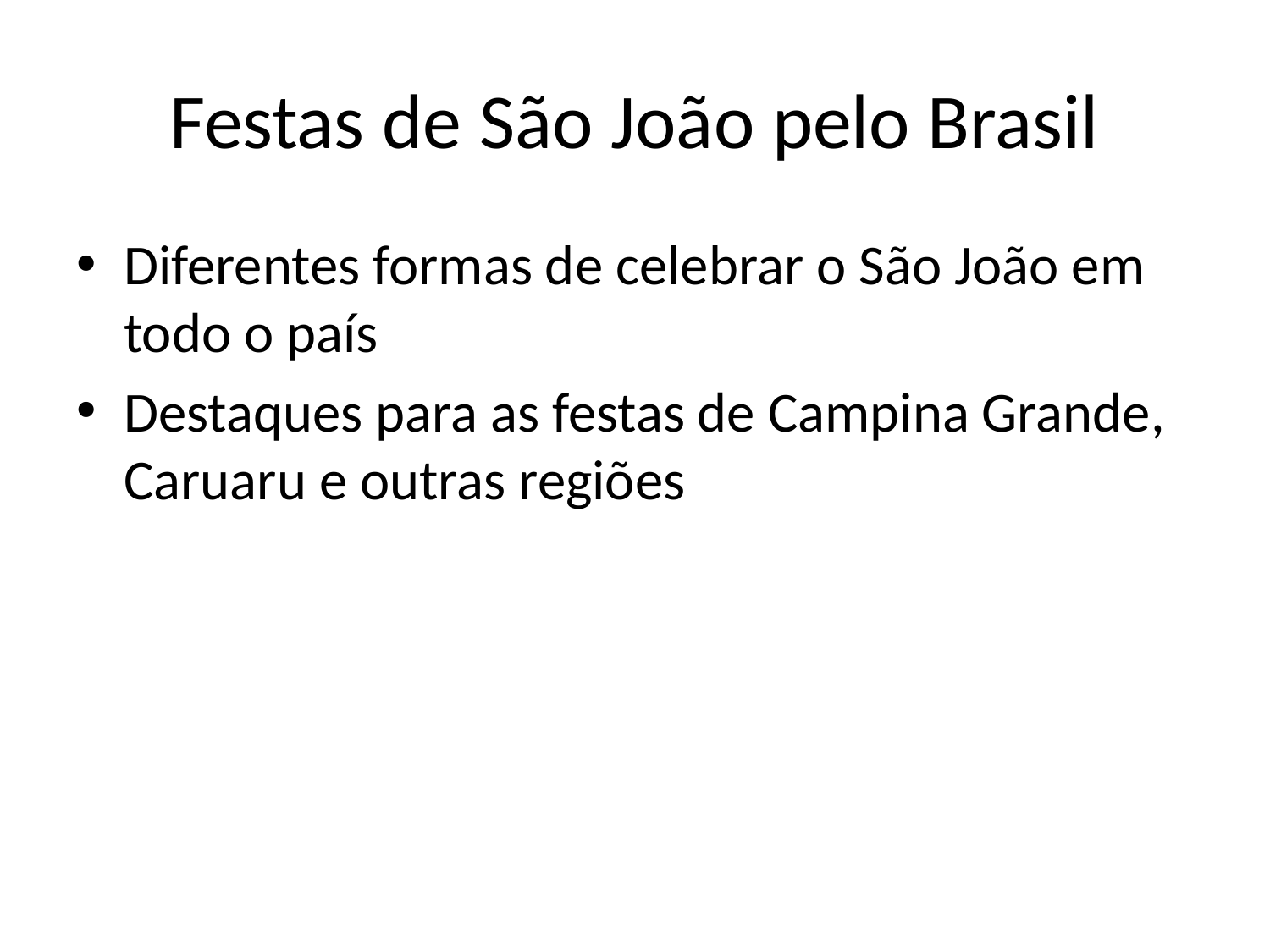

# Festas de São João pelo Brasil
Diferentes formas de celebrar o São João em todo o país
Destaques para as festas de Campina Grande, Caruaru e outras regiões